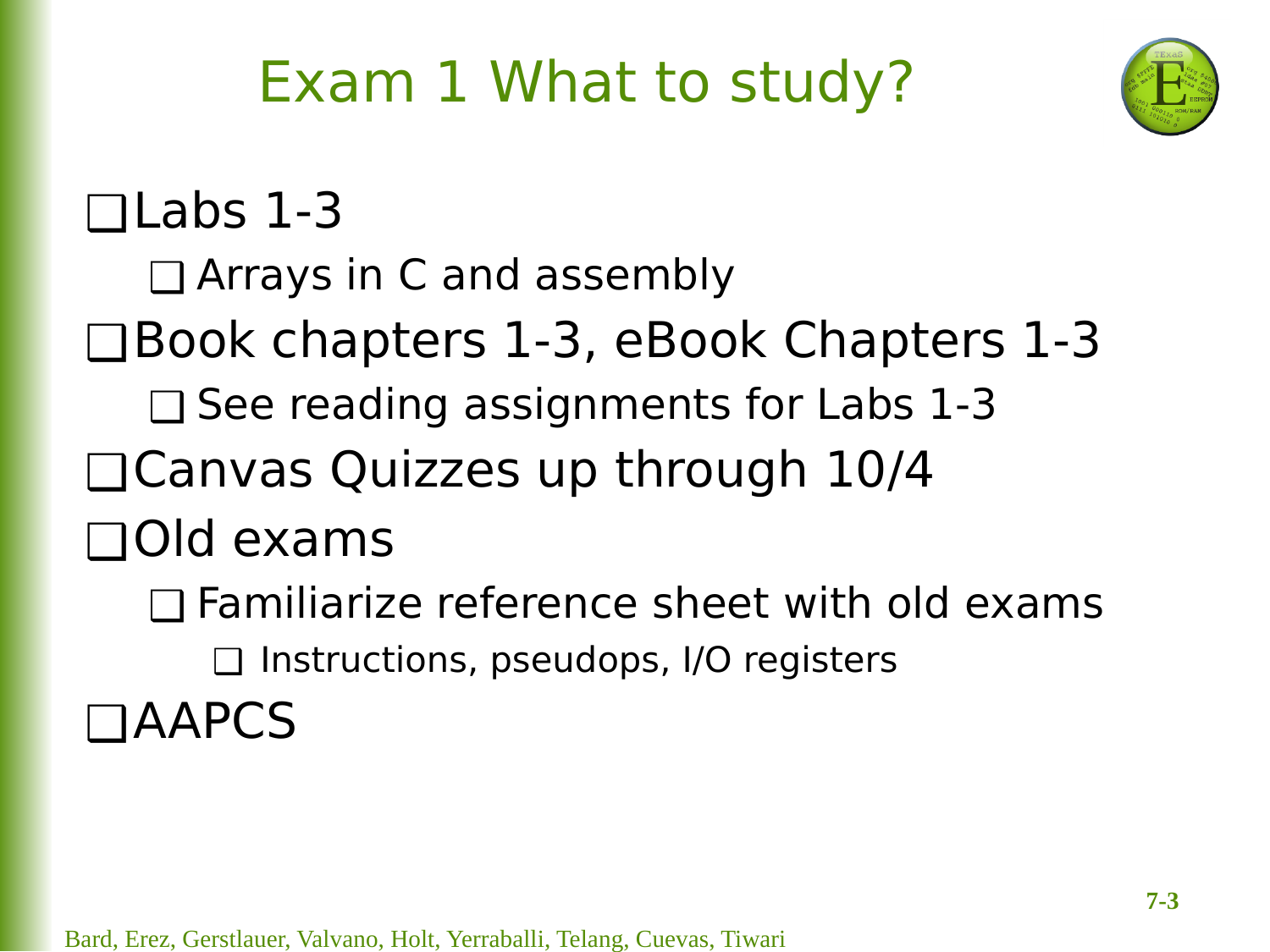

Exam 1 What to study?
Labs 1-3
Arrays in C and assembly
Book chapters 1-3, eBook Chapters 1-3
See reading assignments for Labs 1-3
Canvas Quizzes up through 10/4
Old exams
Familiarize reference sheet with old exams
Instructions, pseudops, I/O registers
AAPCS
Bard, Erez, Gerstlauer, Valvano, Holt, Yerraballi, Telang, Cuevas, Tiwari